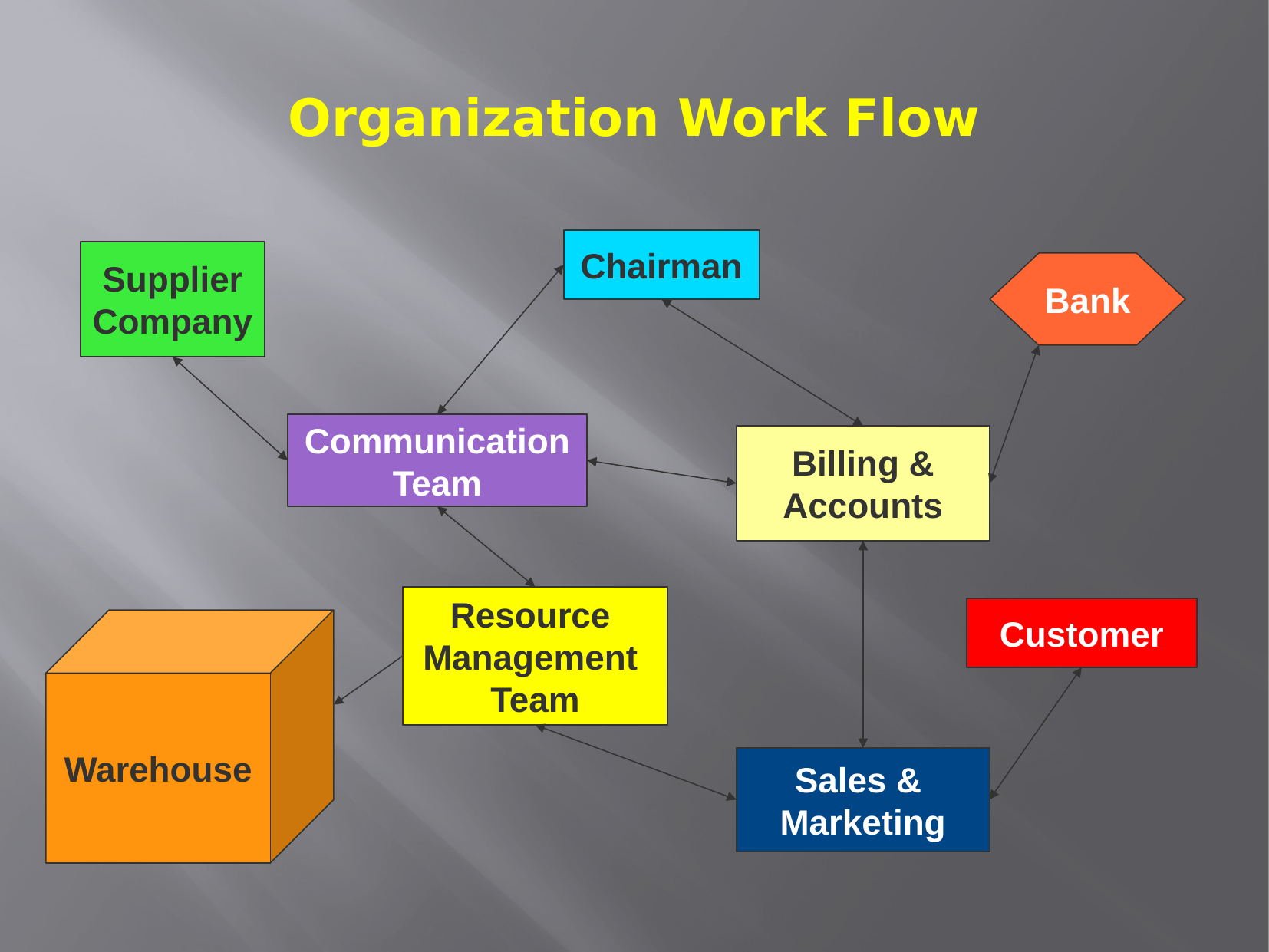

Organization Work Flow
Chairman
Supplier
Company
Bank
Communication
Team
Billing &
Accounts
Resource
Management
Team
Customer
Warehouse
Sales &
Marketing